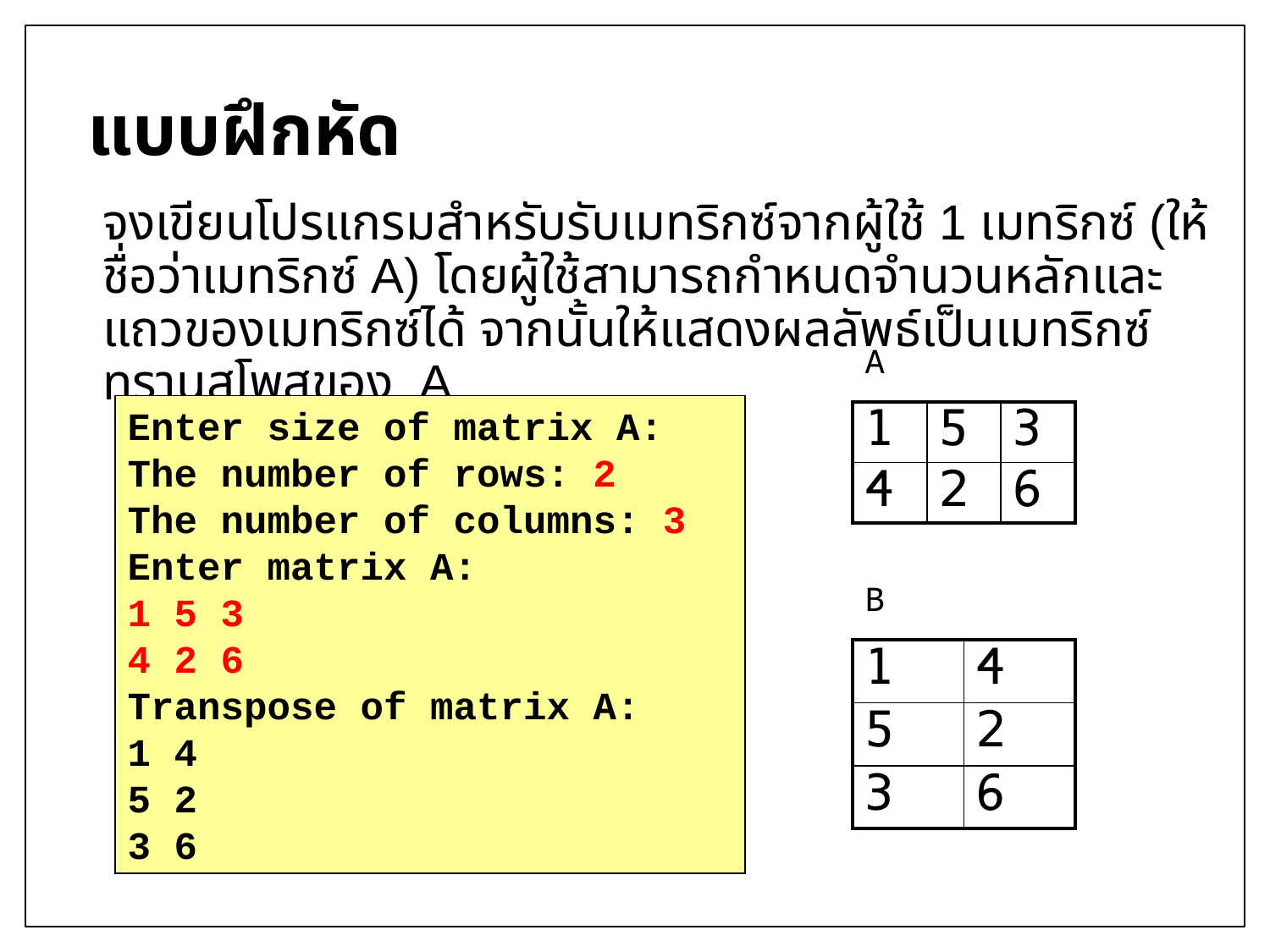

# แบบฝึกหัด
จงเขียนโปรแกรมสำหรับรับเมทริกซ์จากผู้ใช้ 1 เมทริกซ์ (ให้ชื่อว่าเมทริกซ์ A) โดยผู้ใช้สามารถกำหนดจำนวนหลักและแถวของเมทริกซ์ได้ จากนั้นให้แสดงผลลัพธ์เป็นเมทริกซ์ทรานสโพสของ  A

A
Enter size of matrix A:
The number of rows: 2
The number of columns: 3
Enter matrix A:
1 5 3
4 2 6
Transpose of matrix A:
1 4
5 2
3 6
| 1 | 5 | 3 |
| --- | --- | --- |
| 4 | 2 | 6 |
B
| 1 | 4 |
| --- | --- |
| 5 | 2 |
| 3 | 6 |